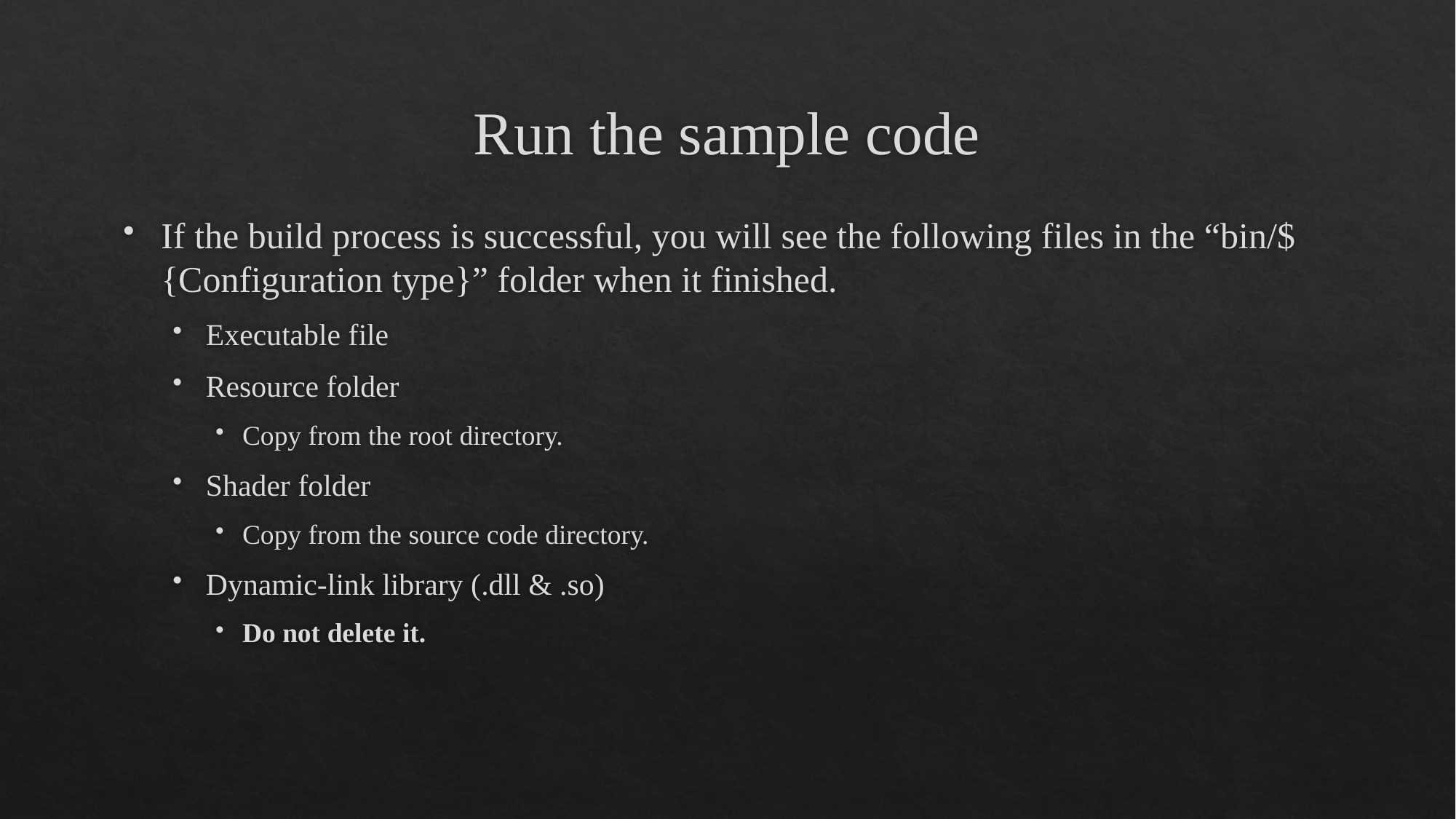

# Run the sample code
If the build process is successful, you will see the following files in the “bin/${Configuration type}” folder when it finished.
Executable file
Resource folder
Copy from the root directory.
Shader folder
Copy from the source code directory.
Dynamic-link library (.dll & .so)
Do not delete it.